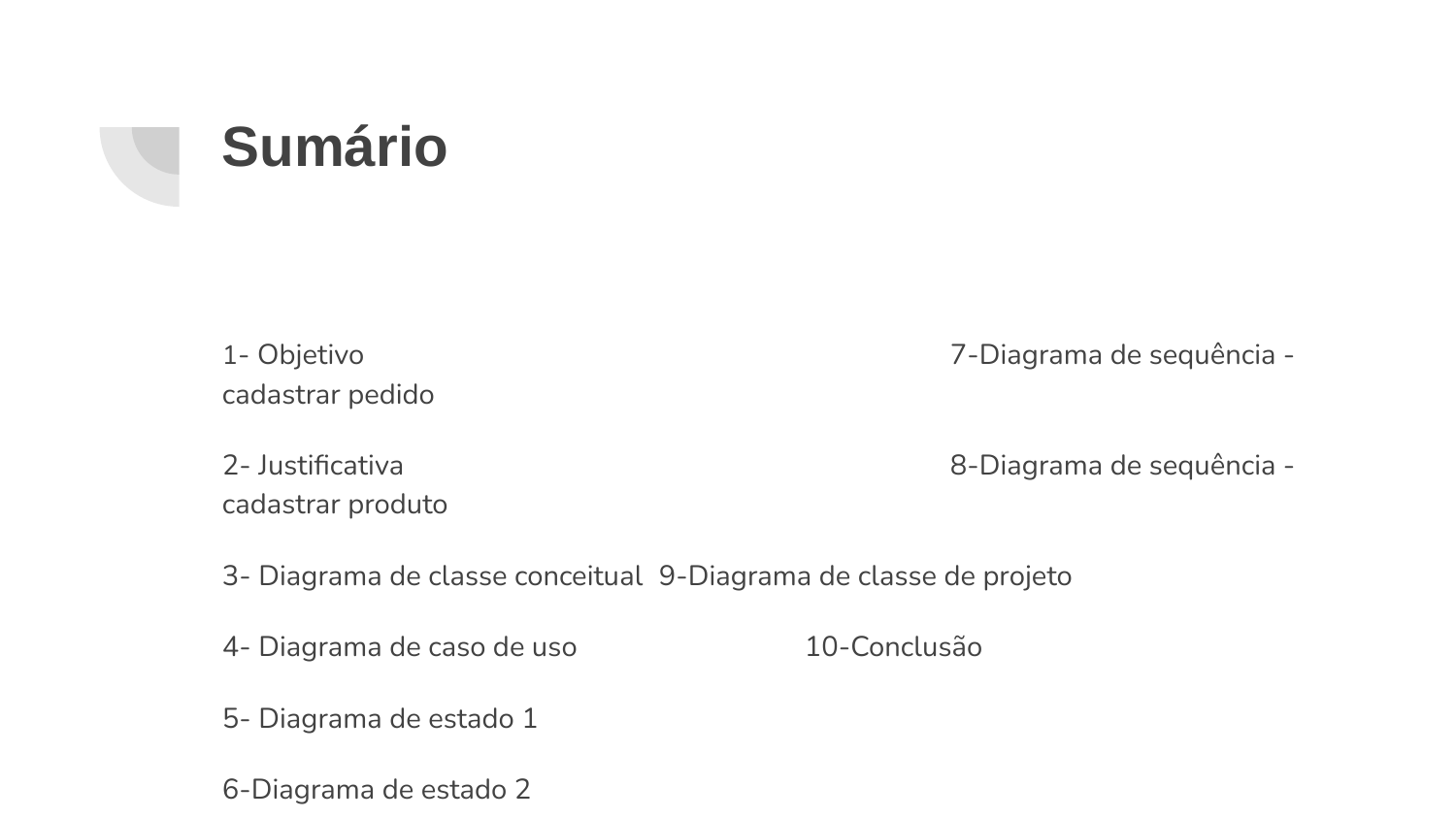

# Sumário
1- Objetivo					7-Diagrama de sequência - cadastrar pedido
2- Justificativa				8-Diagrama de sequência - cadastrar produto
3- Diagrama de classe conceitual	9-Diagrama de classe de projeto
4- Diagrama de caso de uso		10-Conclusão
5- Diagrama de estado 1
6-Diagrama de estado 2